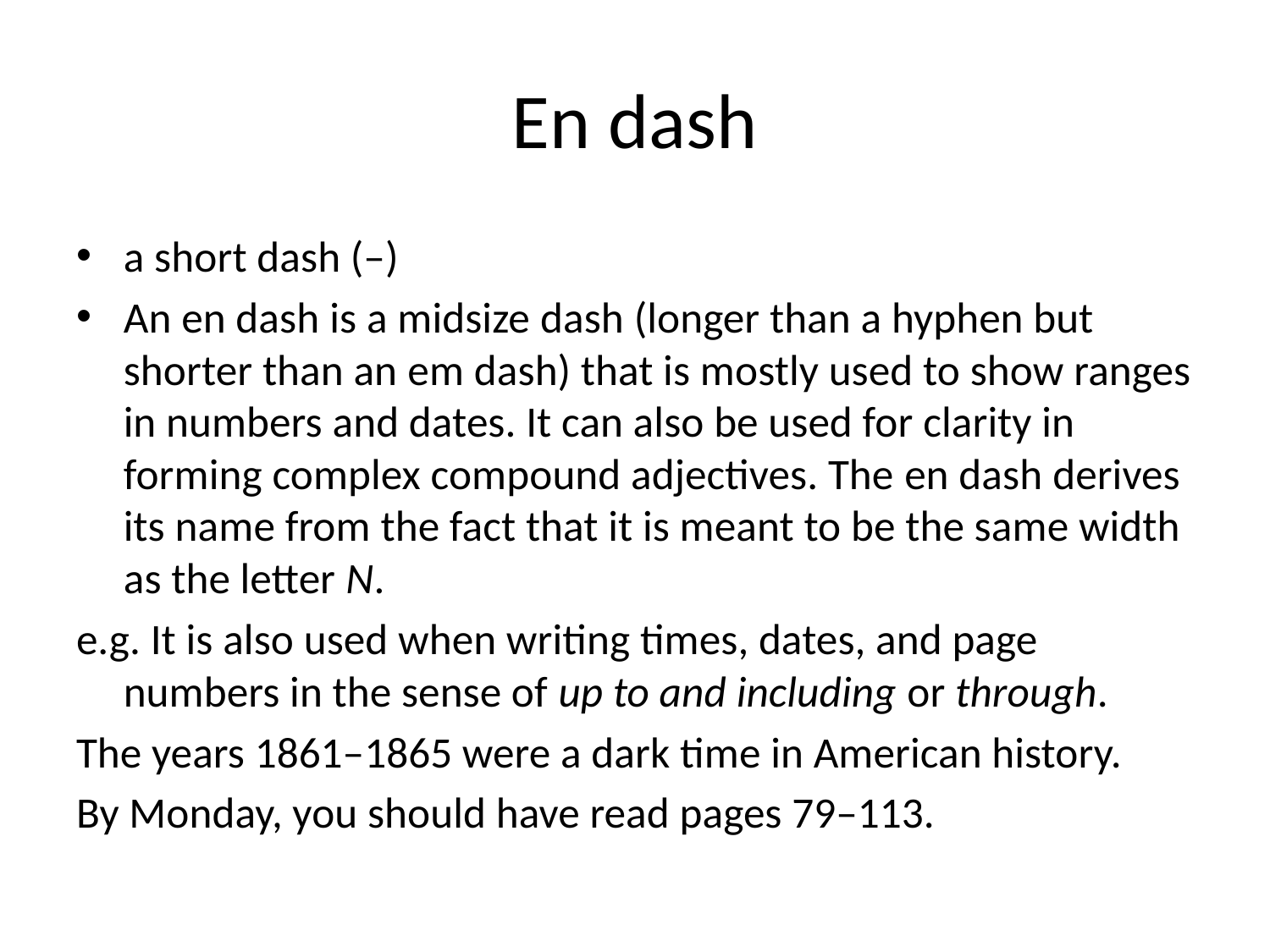

# En dash
a short dash (–)
An en dash is a midsize dash (longer than a hyphen but shorter than an em dash) that is mostly used to show ranges in numbers and dates. It can also be used for clarity in forming complex compound adjectives. The en dash derives its name from the fact that it is meant to be the same width as the letter N.
e.g. It is also used when writing times, dates, and page numbers in the sense of up to and including or through.
The years 1861–1865 were a dark time in American history.
By Monday, you should have read pages 79–113.